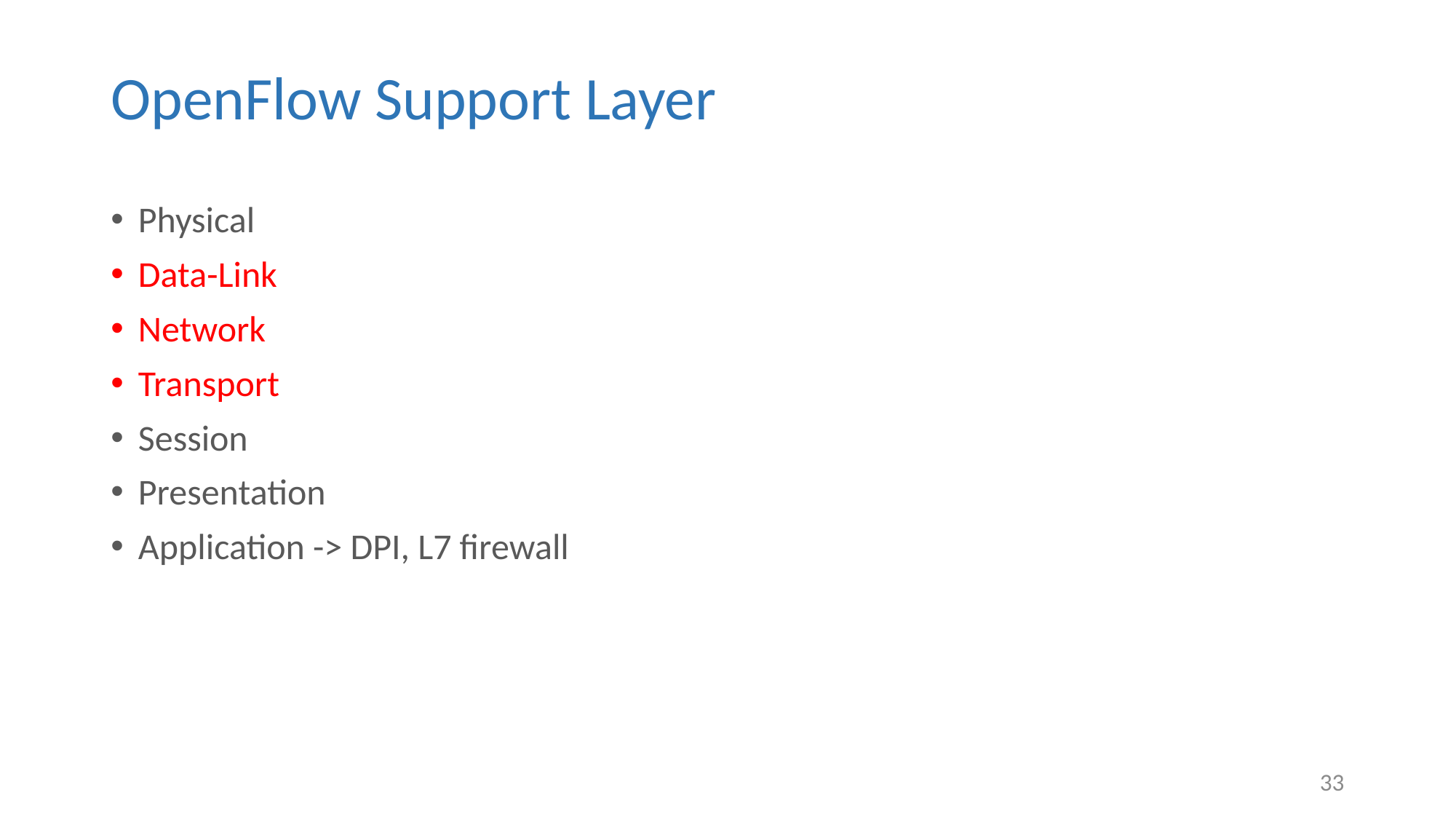

# OpenFlow Support Layer
Physical
Data-Link
Network
Transport
Session
Presentation
Application -> DPI, L7 firewall

33